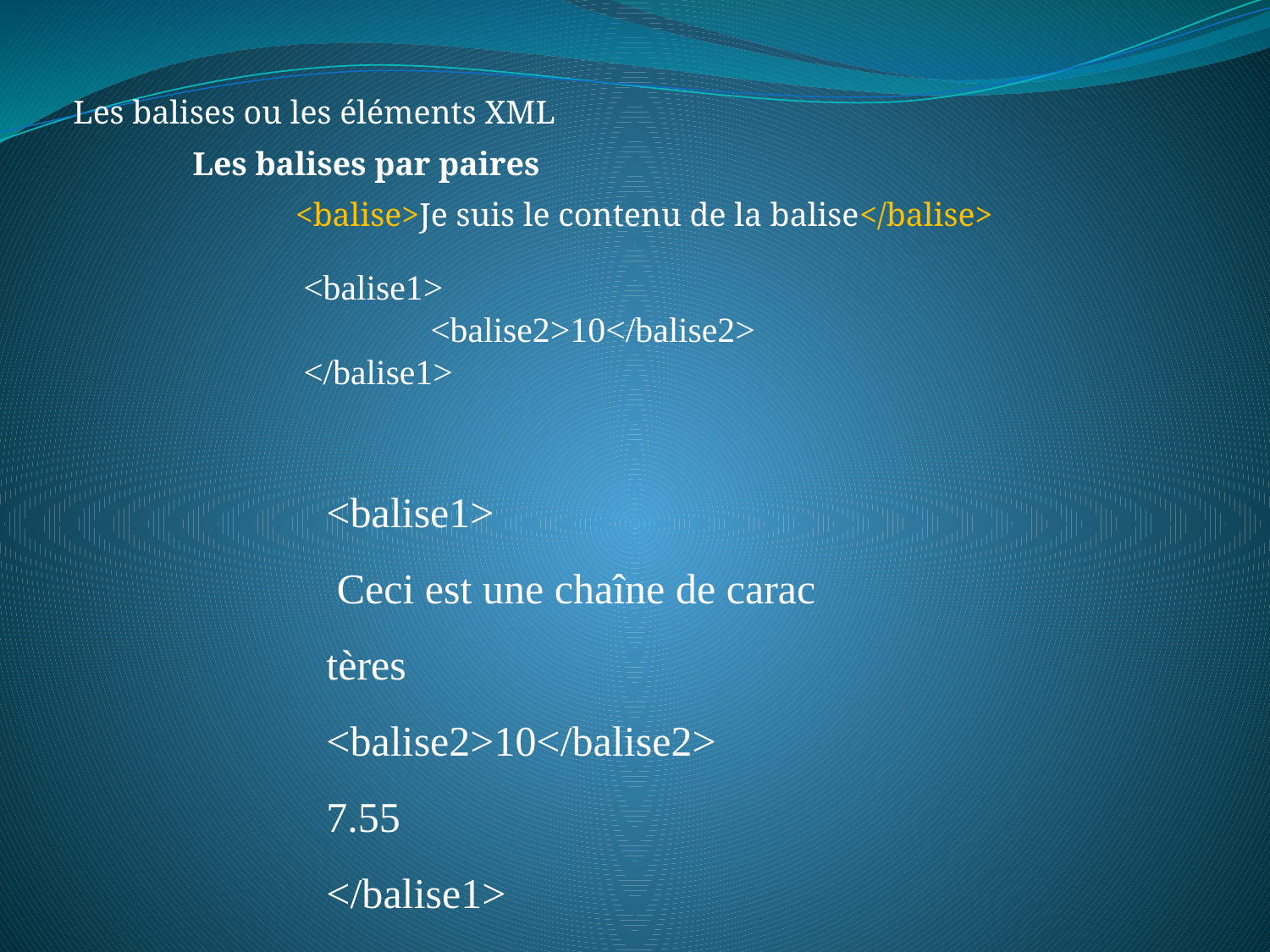

Les balises ou les éléments XML
Les balises par paires
<balise>Je suis le contenu de la balise</balise>
<balise1>
 	<balise2>10</balise2>
</balise1>
<balise1>
 Ceci est une chaîne de caractères
<balise2>10</balise2>
7.55
</balise1>